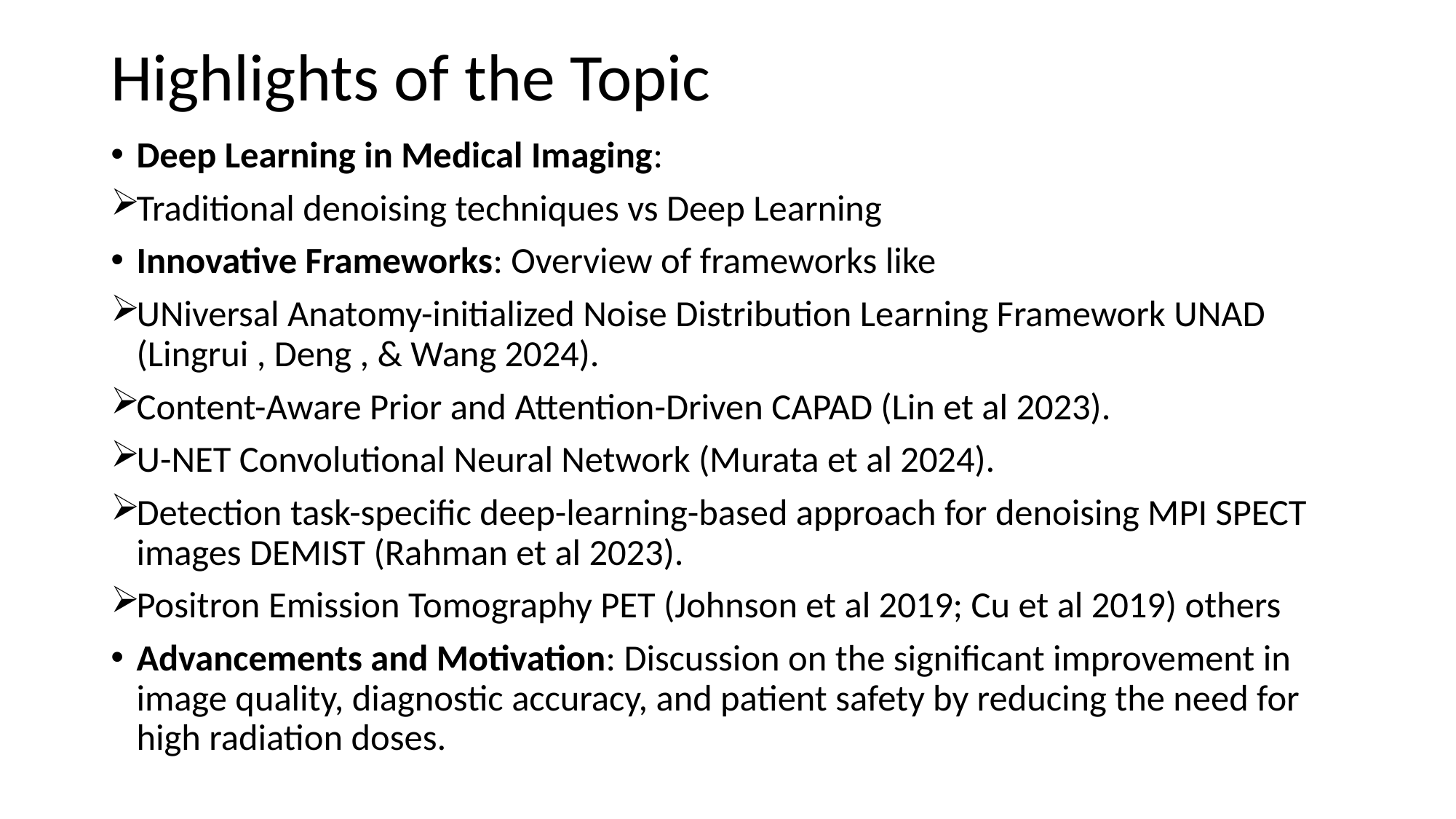

# Highlights of the Topic
Deep Learning in Medical Imaging:
Traditional denoising techniques vs Deep Learning
Innovative Frameworks: Overview of frameworks like
UNiversal Anatomy-initialized Noise Distribution Learning Framework UNAD (Lingrui , Deng , & Wang 2024).
Content-Aware Prior and Attention-Driven CAPAD (Lin et al 2023).
U-NET Convolutional Neural Network (Murata et al 2024).
Detection task-specific deep-learning-based approach for denoising MPI SPECT images DEMIST (Rahman et al 2023).
Positron Emission Tomography PET (Johnson et al 2019; Cu et al 2019) others
Advancements and Motivation: Discussion on the significant improvement in image quality, diagnostic accuracy, and patient safety by reducing the need for high radiation doses.